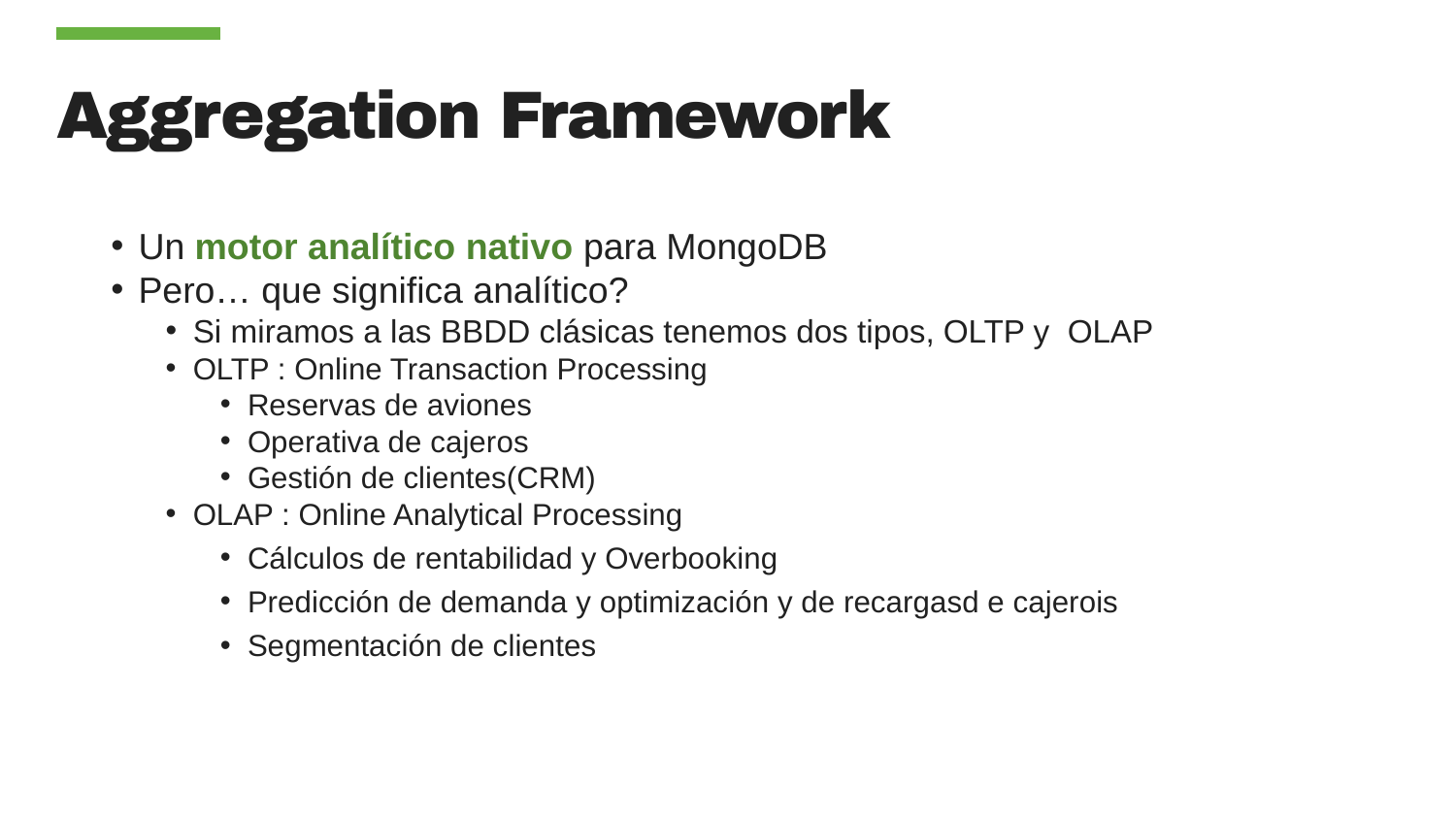

# Aggregation Framework
Un motor analítico nativo para MongoDB
Pero… que significa analítico?
Si miramos a las BBDD clásicas tenemos dos tipos, OLTP y  OLAP
OLTP : Online Transaction Processing
Reservas de aviones
Operativa de cajeros
Gestión de clientes(CRM)
OLAP : Online Analytical Processing
Cálculos de rentabilidad y Overbooking
Predicción de demanda y optimización y de recargasd e cajerois
Segmentación de clientes